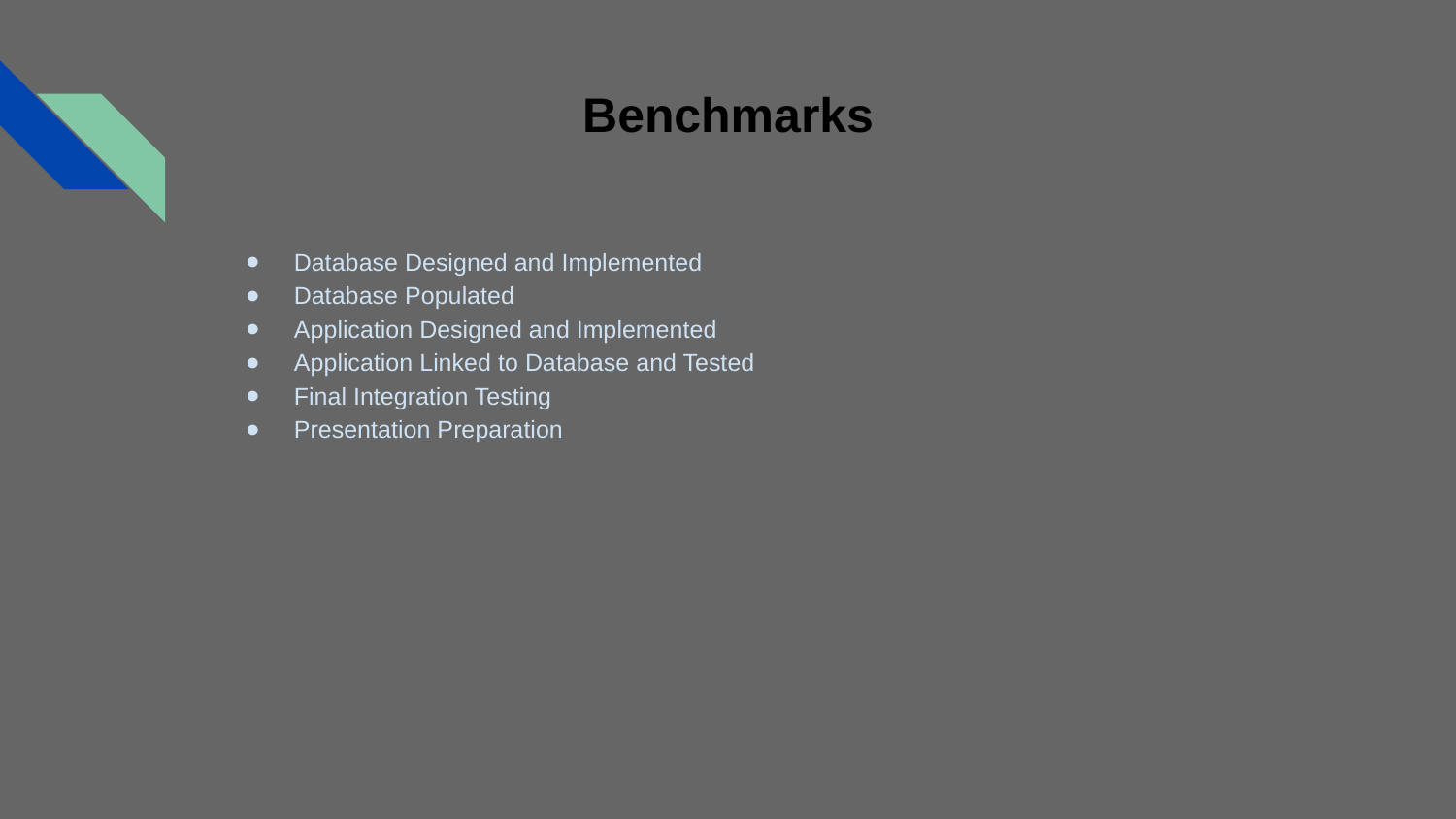

# Benchmarks

Database Designed and Implemented
Database Populated
Application Designed and Implemented
Application Linked to Database and Tested
Final Integration Testing
Presentation Preparation